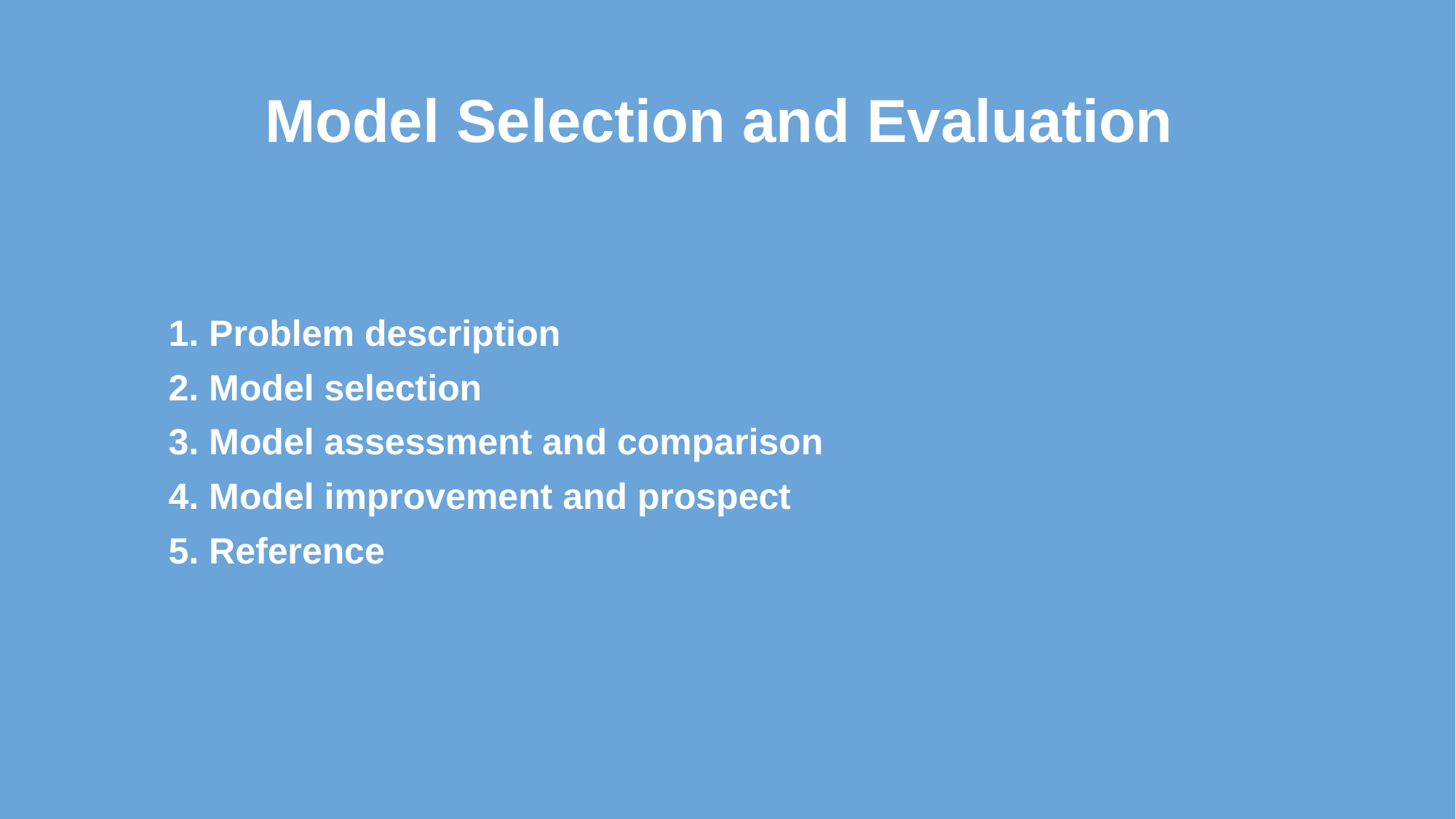

# Model Selection and Evaluation
1. Problem description
2. Model selection
3. Model assessment and comparison
4. Model improvement and prospect
5. Reference